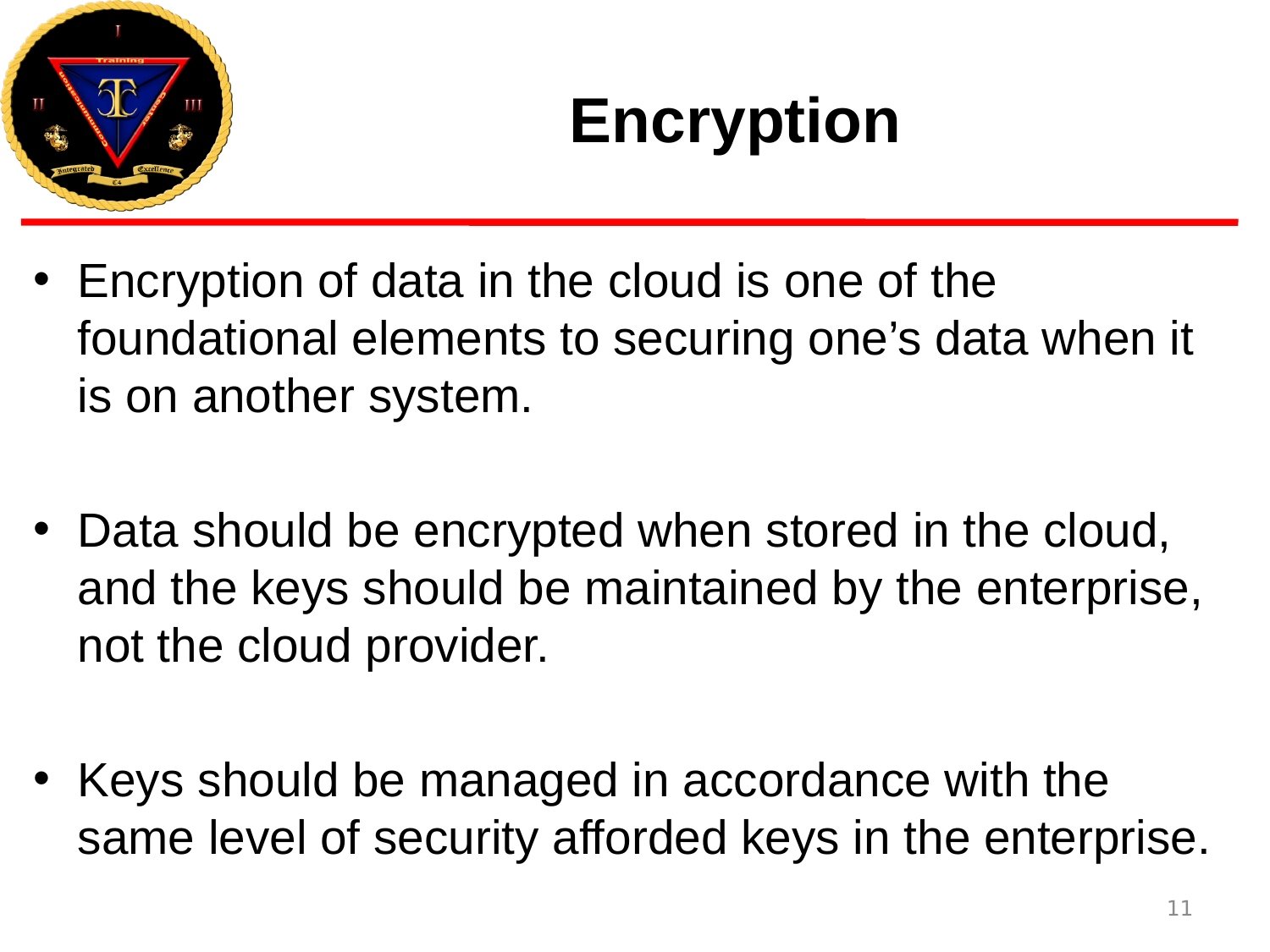

# Encryption
Encryption of data in the cloud is one of the foundational elements to securing one’s data when it is on another system.

Data should be encrypted when stored in the cloud, and the keys should be maintained by the enterprise, not the cloud provider.

Keys should be managed in accordance with the same level of security afforded keys in the enterprise.
11